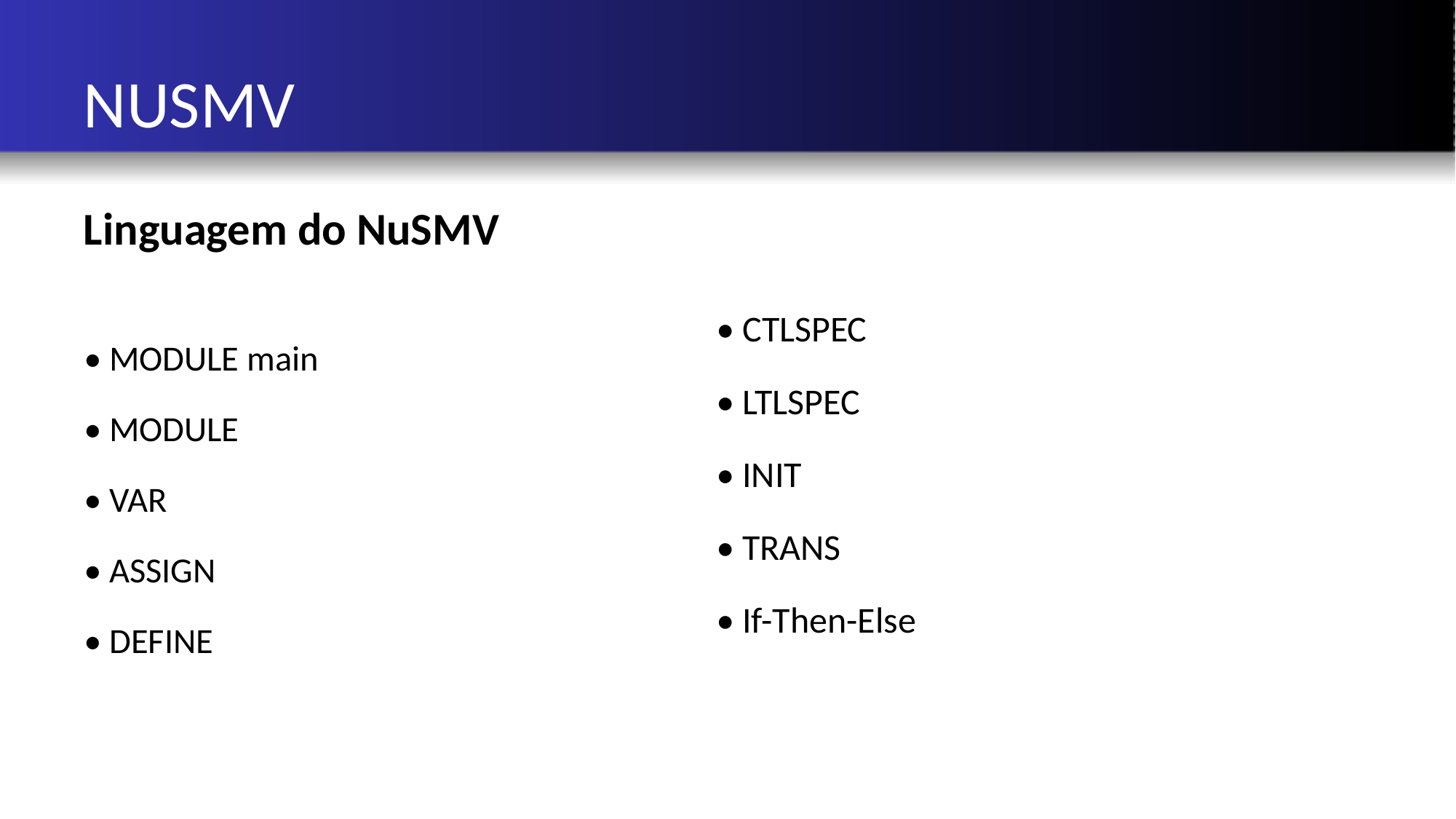

# NUSMV
Linguagem do NuSMV

• CTLSPEC
• LTLSPEC
• INIT
• TRANS
• If-Then-Else

• MODULE main
• MODULE
• VAR
• ASSIGN
• DEFINE